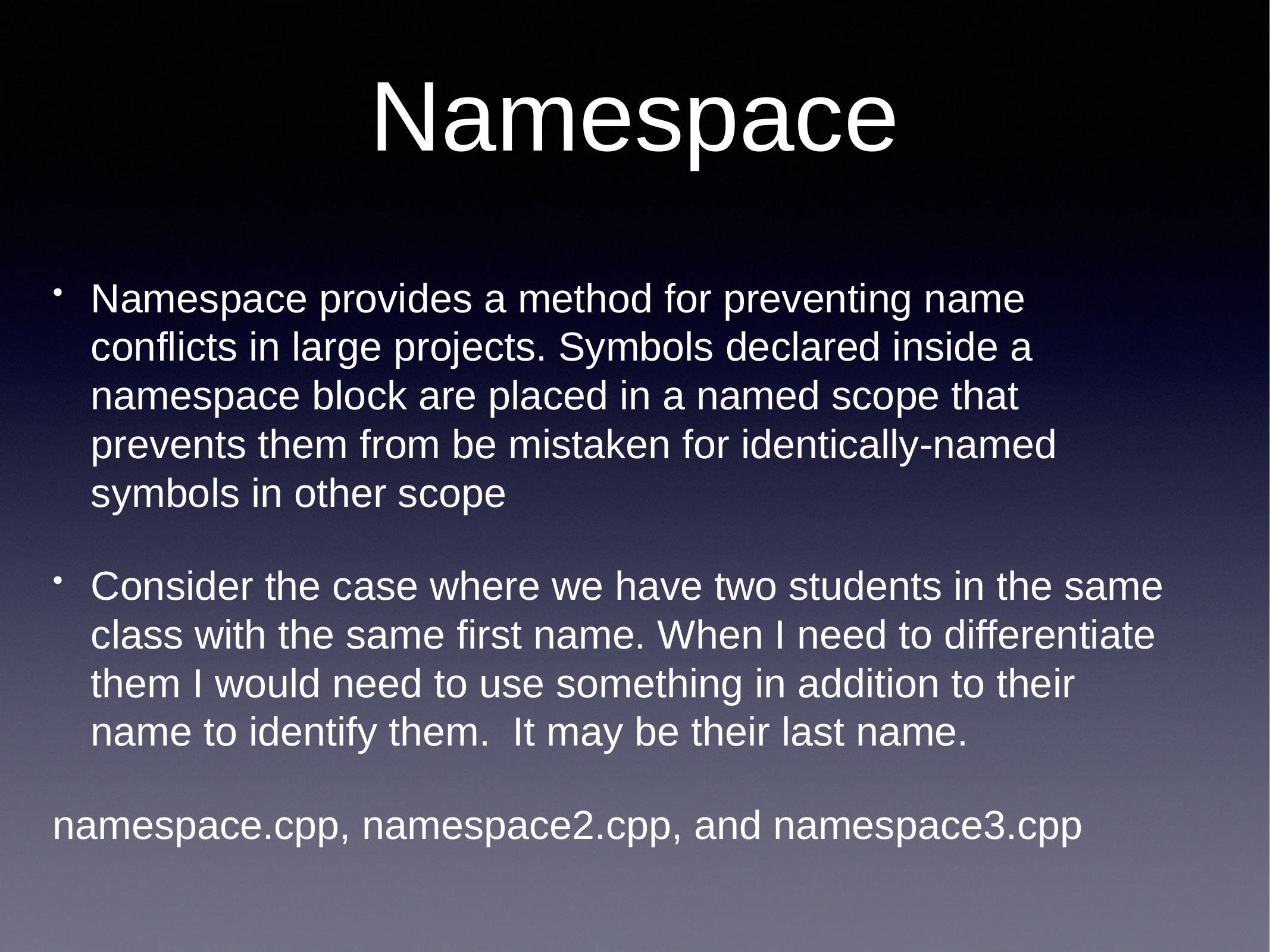

# Namespace
Namespace provides a method for preventing name conflicts in large projects. Symbols declared inside a namespace block are placed in a named scope that prevents them from be mistaken for identically-named symbols in other scope
Consider the case where we have two students in the same class with the same first name. When I need to differentiate them I would need to use something in addition to their name to identify them.  It may be their last name.
namespace.cpp, namespace2.cpp, and namespace3.cpp